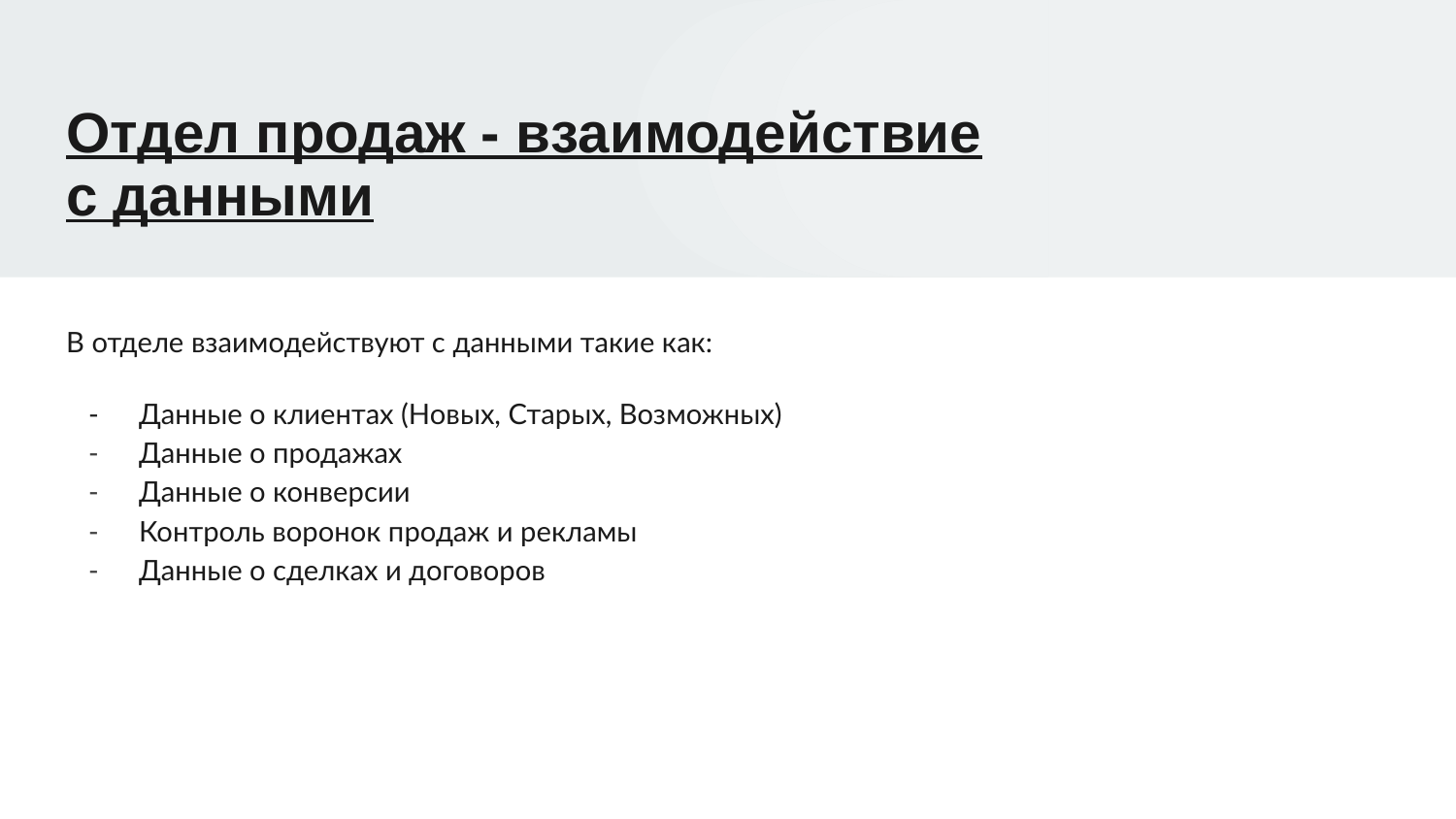

# Отдел продаж - взаимодействие с данными
В отделе взаимодействуют с данными такие как:
Данные о клиентах (Новых, Старых, Возможных)
Данные о продажах
Данные о конверсии
Контроль воронок продаж и рекламы
Данные о сделках и договоров